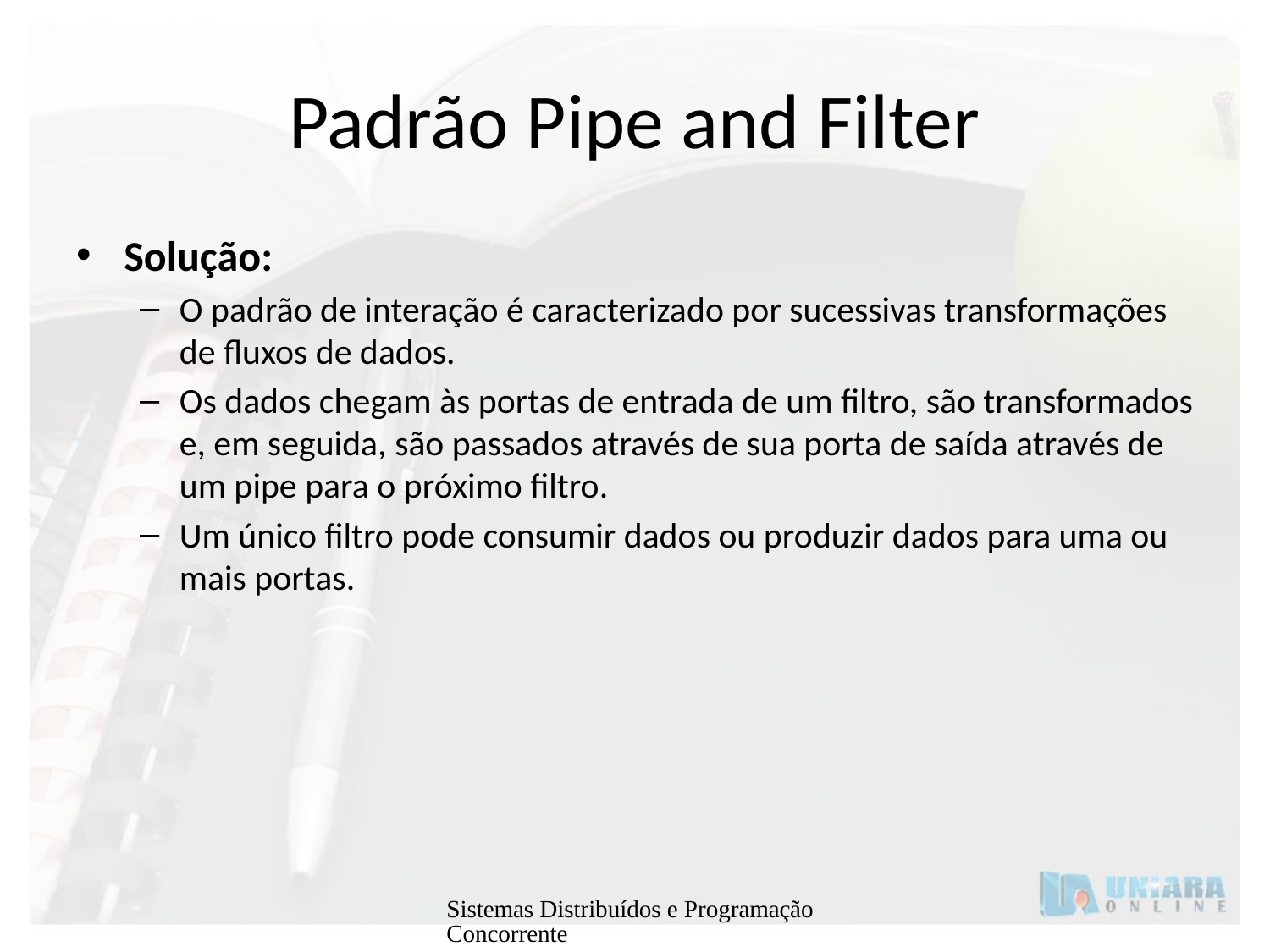

# Padrão Pipe and Filter
Solução:
O padrão de interação é caracterizado por sucessivas transformações de fluxos de dados.
Os dados chegam às portas de entrada de um filtro, são transformados e, em seguida, são passados através de sua porta de saída através de um pipe para o próximo filtro.
Um único filtro pode consumir dados ou produzir dados para uma ou mais portas.
Sistemas Distribuídos e Programação Concorrente